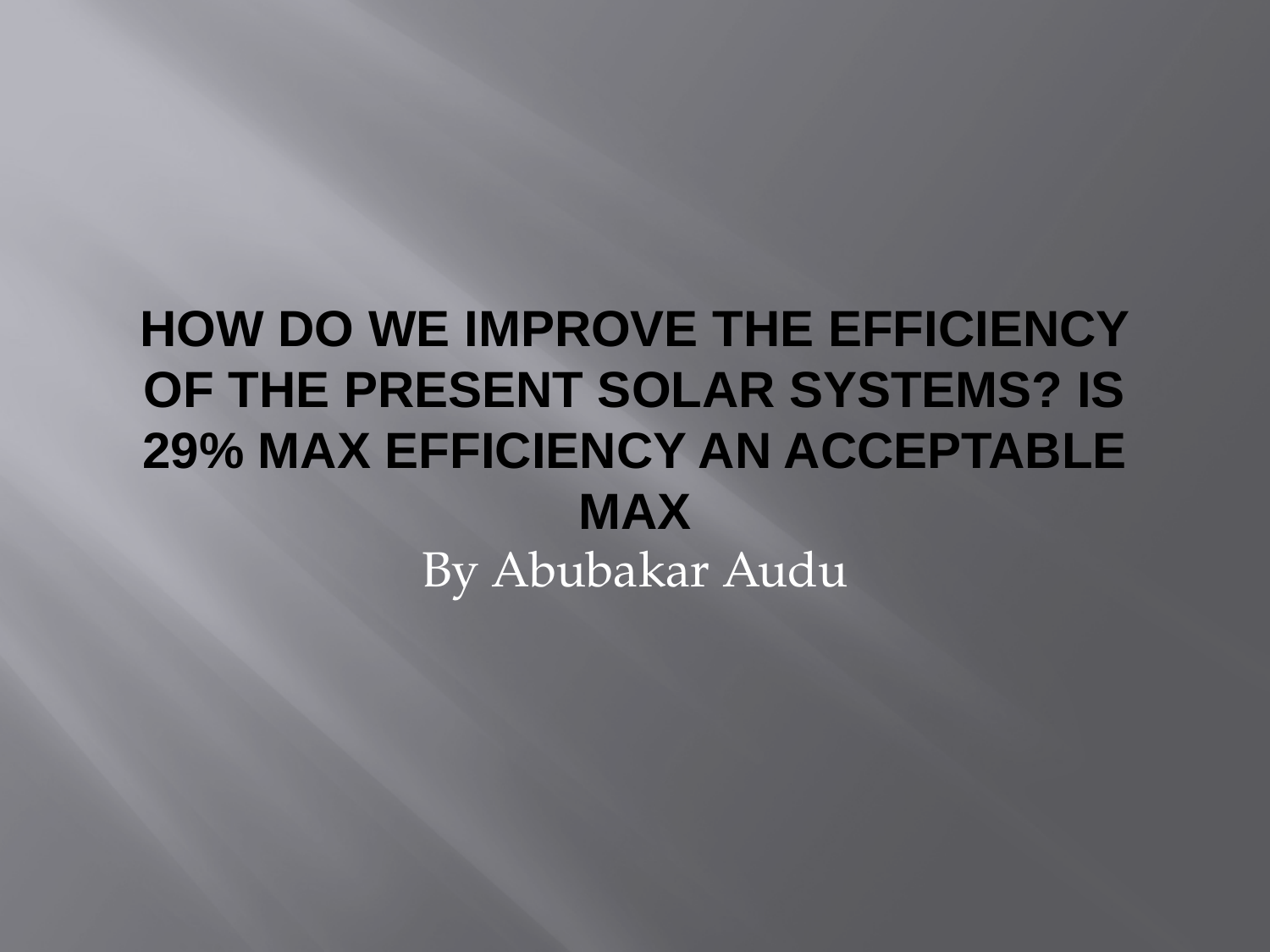

# How do we Improve the Efficiency of the Present Solar Systems? Is 29% Max Efficiency an Acceptable Max

By Abubakar Audu